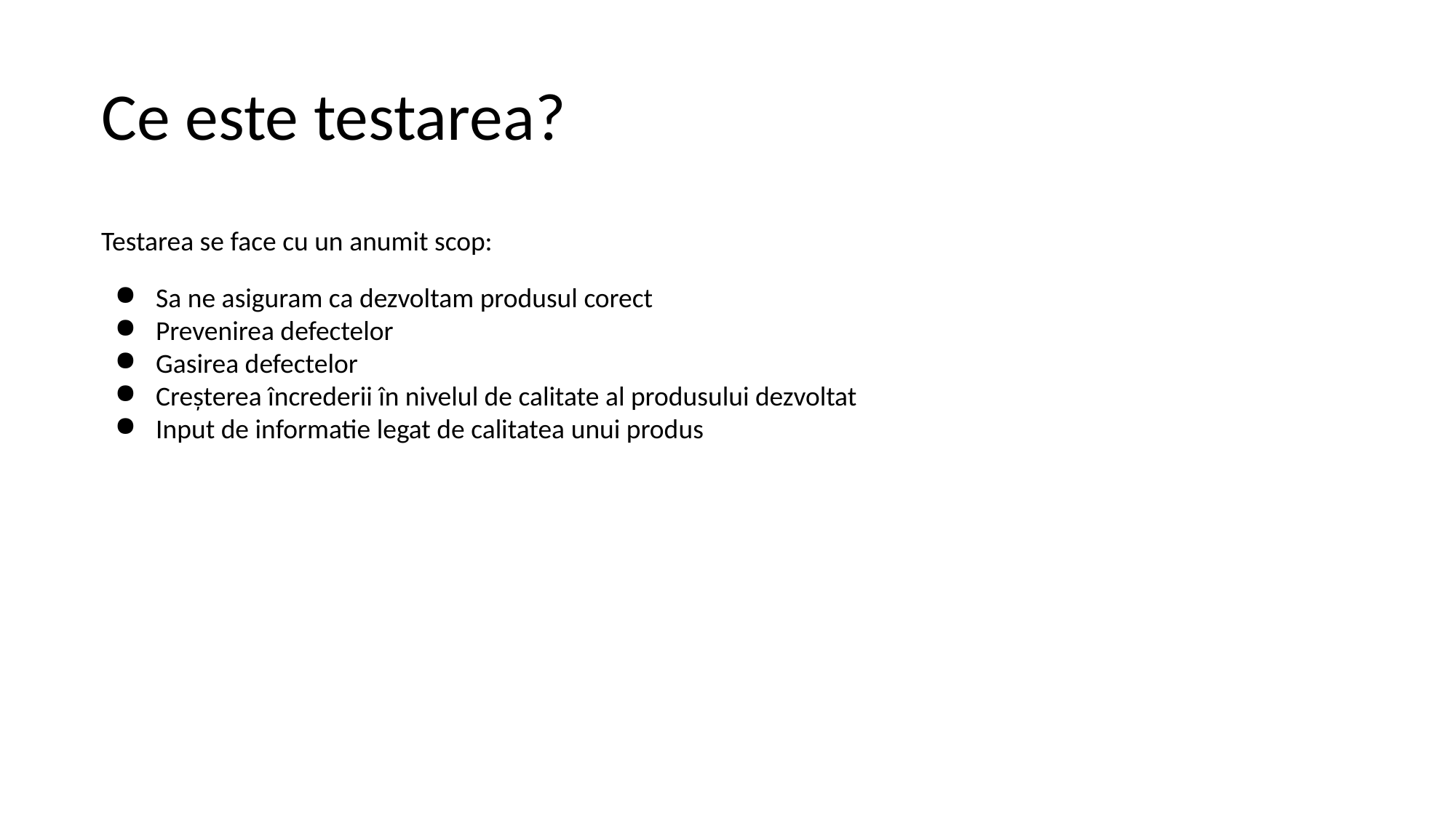

# Ce este testarea?
Testarea se face cu un anumit scop:
Sa ne asiguram ca dezvoltam produsul corect
Prevenirea defectelor
Gasirea defectelor
Creșterea încrederii în nivelul de calitate al produsului dezvoltat
Input de informatie legat de calitatea unui produs